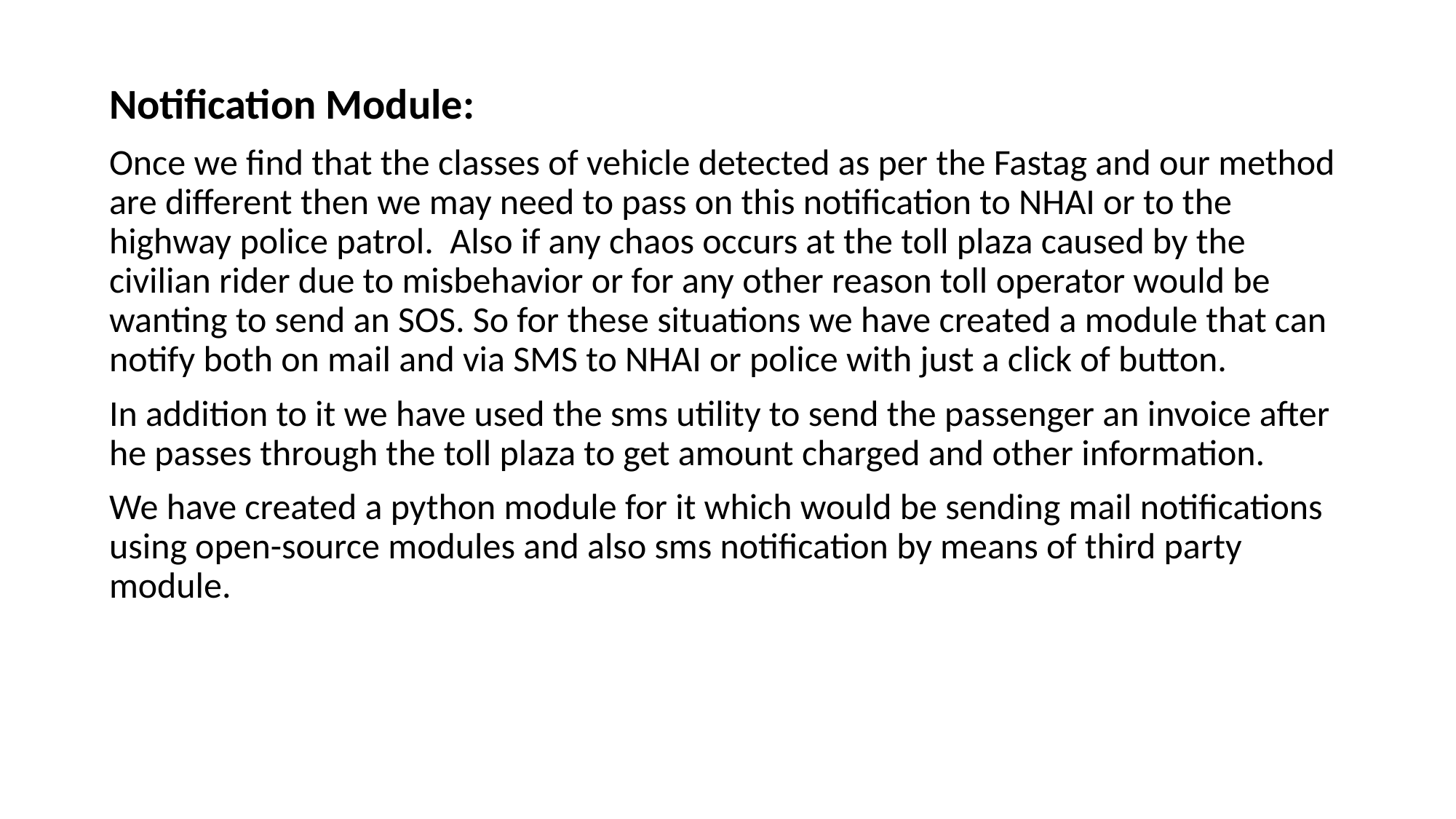

Notification Module:
Once we find that the classes of vehicle detected as per the Fastag and our method are different then we may need to pass on this notification to NHAI or to the highway police patrol.  Also if any chaos occurs at the toll plaza caused by the civilian rider due to misbehavior or for any other reason toll operator would be wanting to send an SOS. So for these situations we have created a module that can notify both on mail and via SMS to NHAI or police with just a click of button.
In addition to it we have used the sms utility to send the passenger an invoice after he passes through the toll plaza to get amount charged and other information.
We have created a python module for it which would be sending mail notifications using open-source modules and also sms notification by means of third party module.